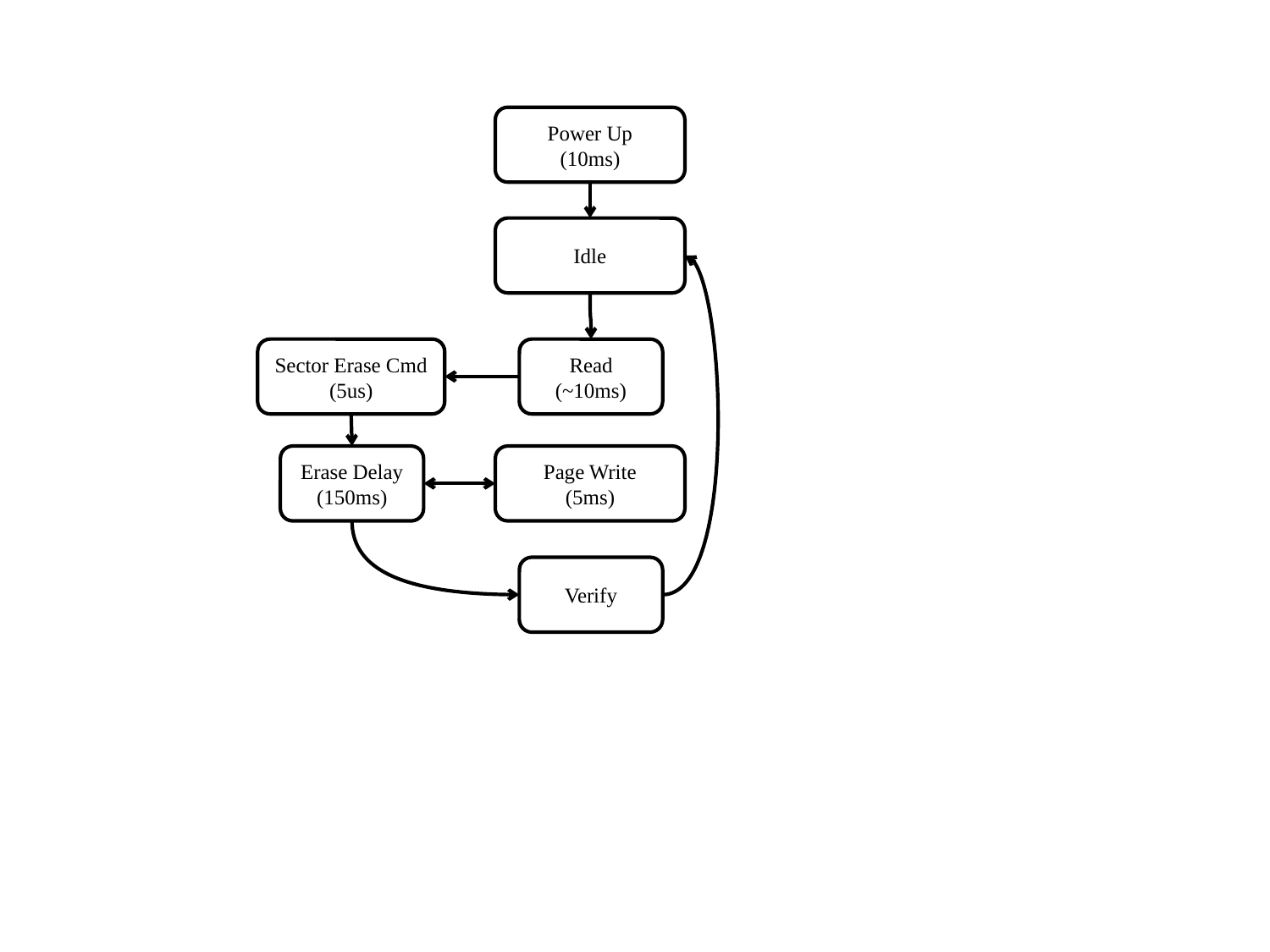

Power Up
(10ms)
Idle
Sector Erase Cmd
(5us)
Read
(~10ms)
Erase Delay
(150ms)
Page Write
(5ms)
Verify